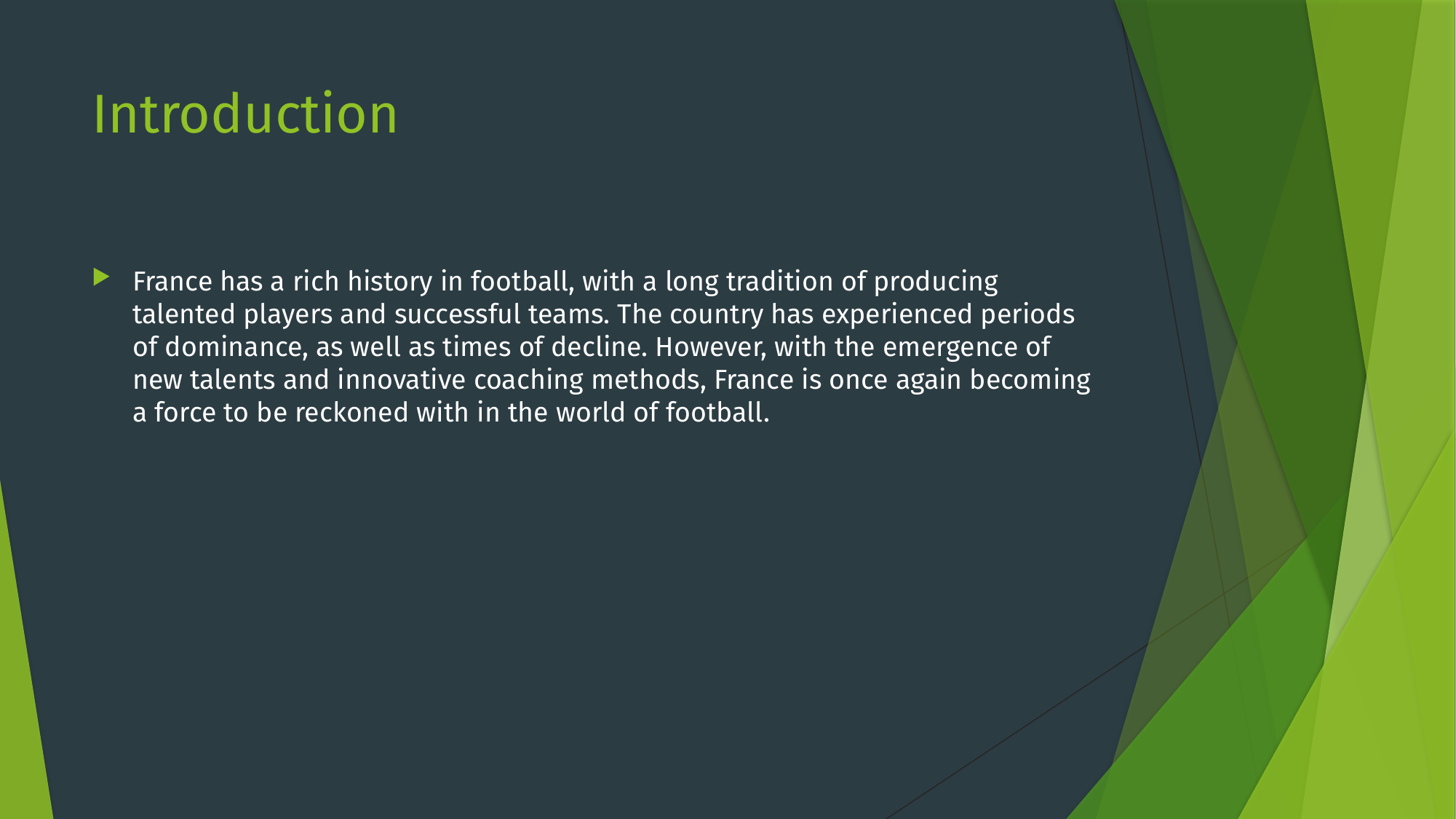

# Introduction
France has a rich history in football, with a long tradition of producing talented players and successful teams. The country has experienced periods of dominance, as well as times of decline. However, with the emergence of new talents and innovative coaching methods, France is once again becoming a force to be reckoned with in the world of football.